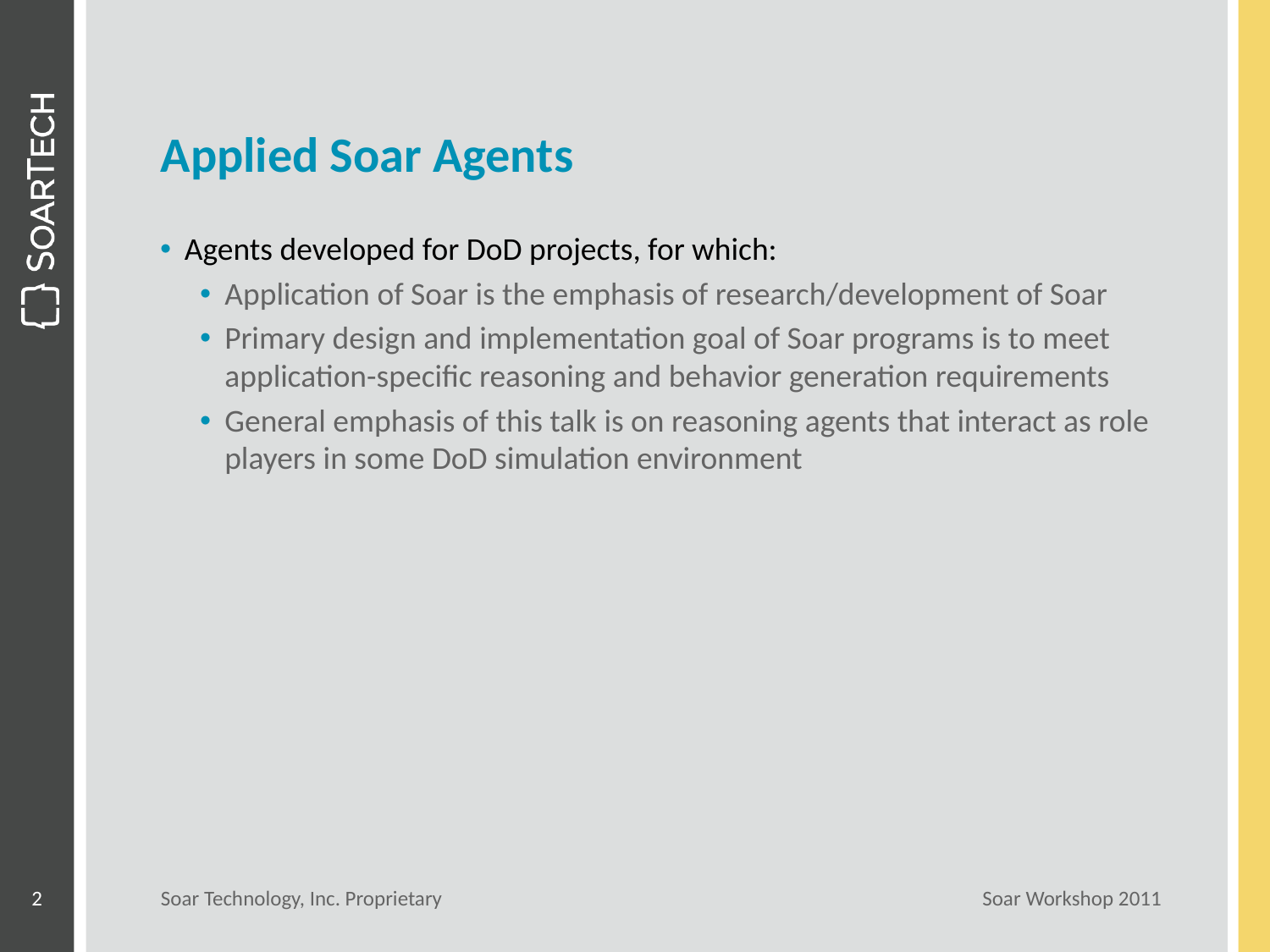

# Applied Soar Agents
Agents developed for DoD projects, for which:
Application of Soar is the emphasis of research/development of Soar
Primary design and implementation goal of Soar programs is to meet application-specific reasoning and behavior generation requirements
General emphasis of this talk is on reasoning agents that interact as role players in some DoD simulation environment
2
Soar Technology, Inc. Proprietary
Soar Workshop 2011